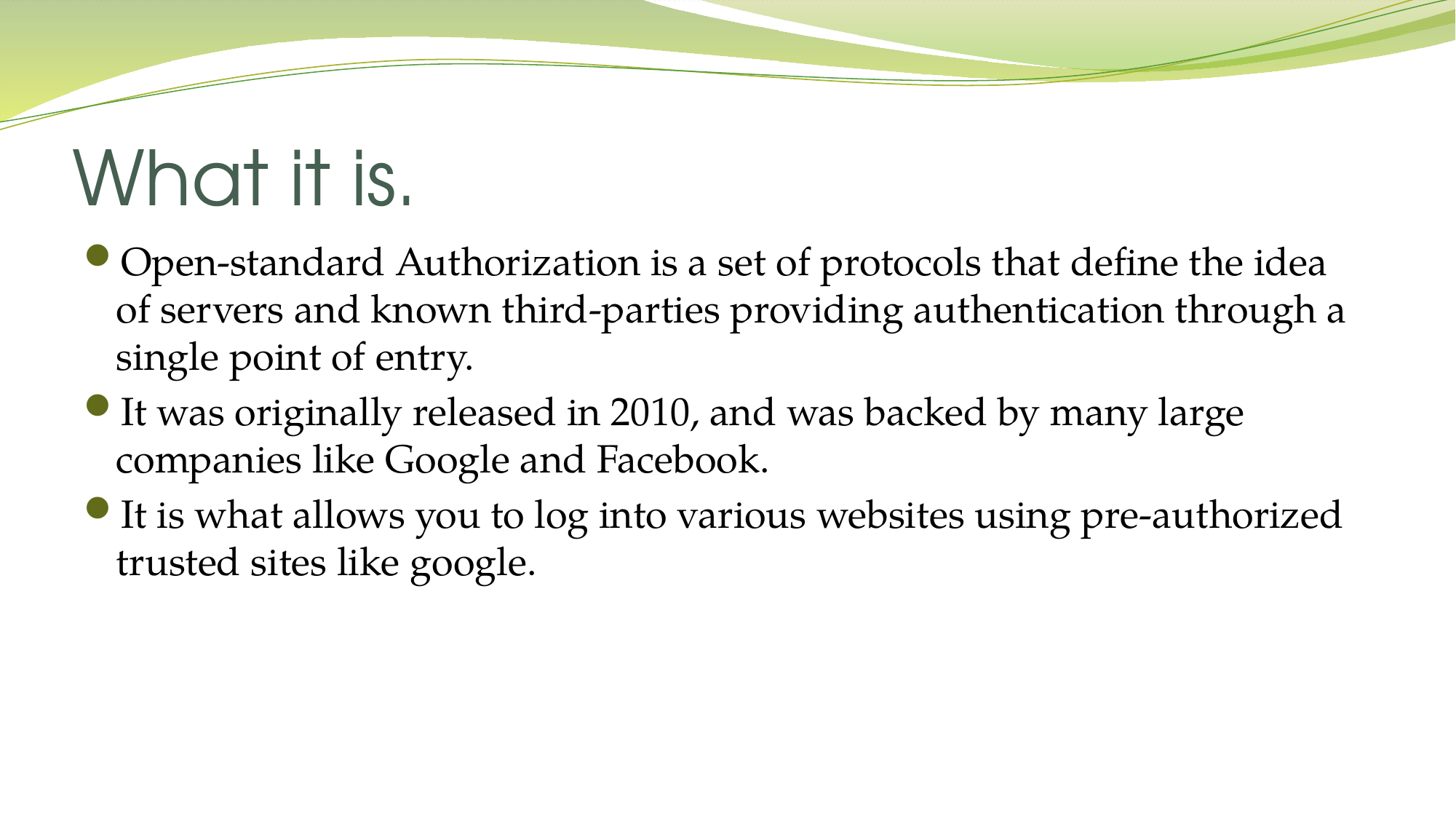

# What it is.
Open-standard Authorization is a set of protocols that define the idea of servers and known third-parties providing authentication through a single point of entry.
It was originally released in 2010, and was backed by many large companies like Google and Facebook.
It is what allows you to log into various websites using pre-authorized trusted sites like google.